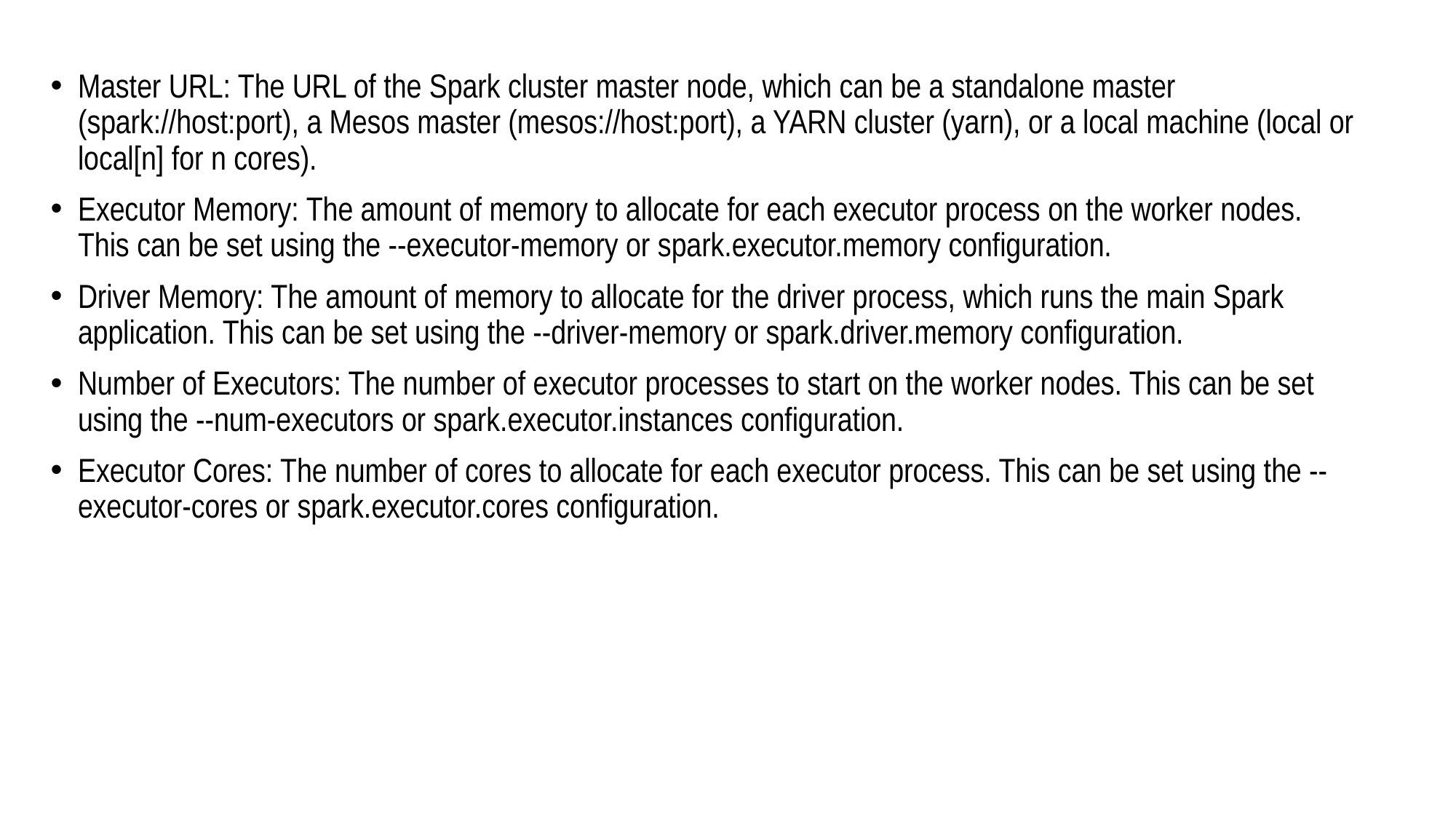

Master URL: The URL of the Spark cluster master node, which can be a standalone master (spark://host:port), a Mesos master (mesos://host:port), a YARN cluster (yarn), or a local machine (local or local[n] for n cores).
Executor Memory: The amount of memory to allocate for each executor process on the worker nodes. This can be set using the --executor-memory or spark.executor.memory configuration.
Driver Memory: The amount of memory to allocate for the driver process, which runs the main Spark application. This can be set using the --driver-memory or spark.driver.memory configuration.
Number of Executors: The number of executor processes to start on the worker nodes. This can be set using the --num-executors or spark.executor.instances configuration.
Executor Cores: The number of cores to allocate for each executor process. This can be set using the --executor-cores or spark.executor.cores configuration.